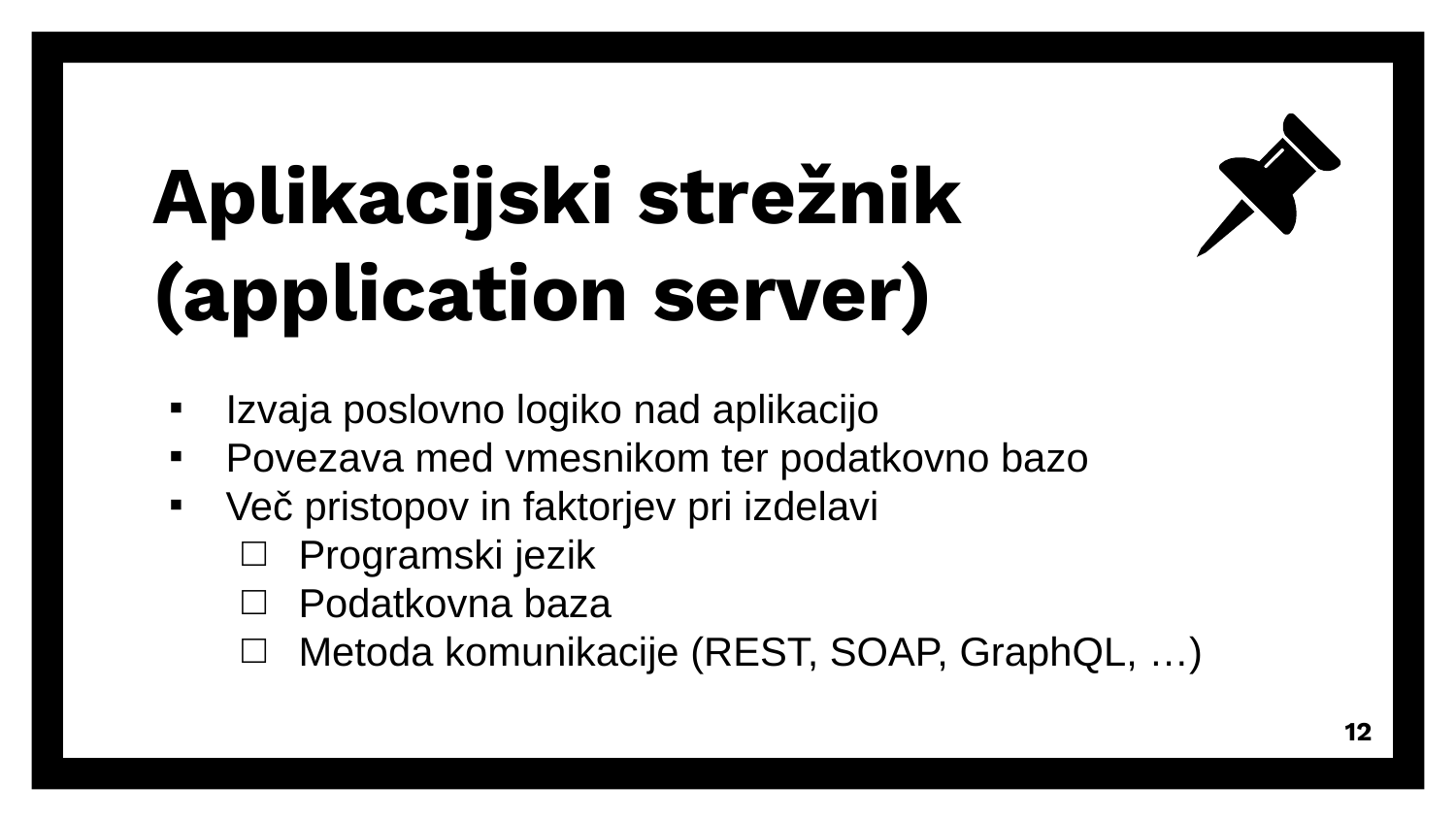

# Aplikacijski strežnik (application server)
Izvaja poslovno logiko nad aplikacijo
Povezava med vmesnikom ter podatkovno bazo
Več pristopov in faktorjev pri izdelavi
Programski jezik
Podatkovna baza
Metoda komunikacije (REST, SOAP, GraphQL, …)
12